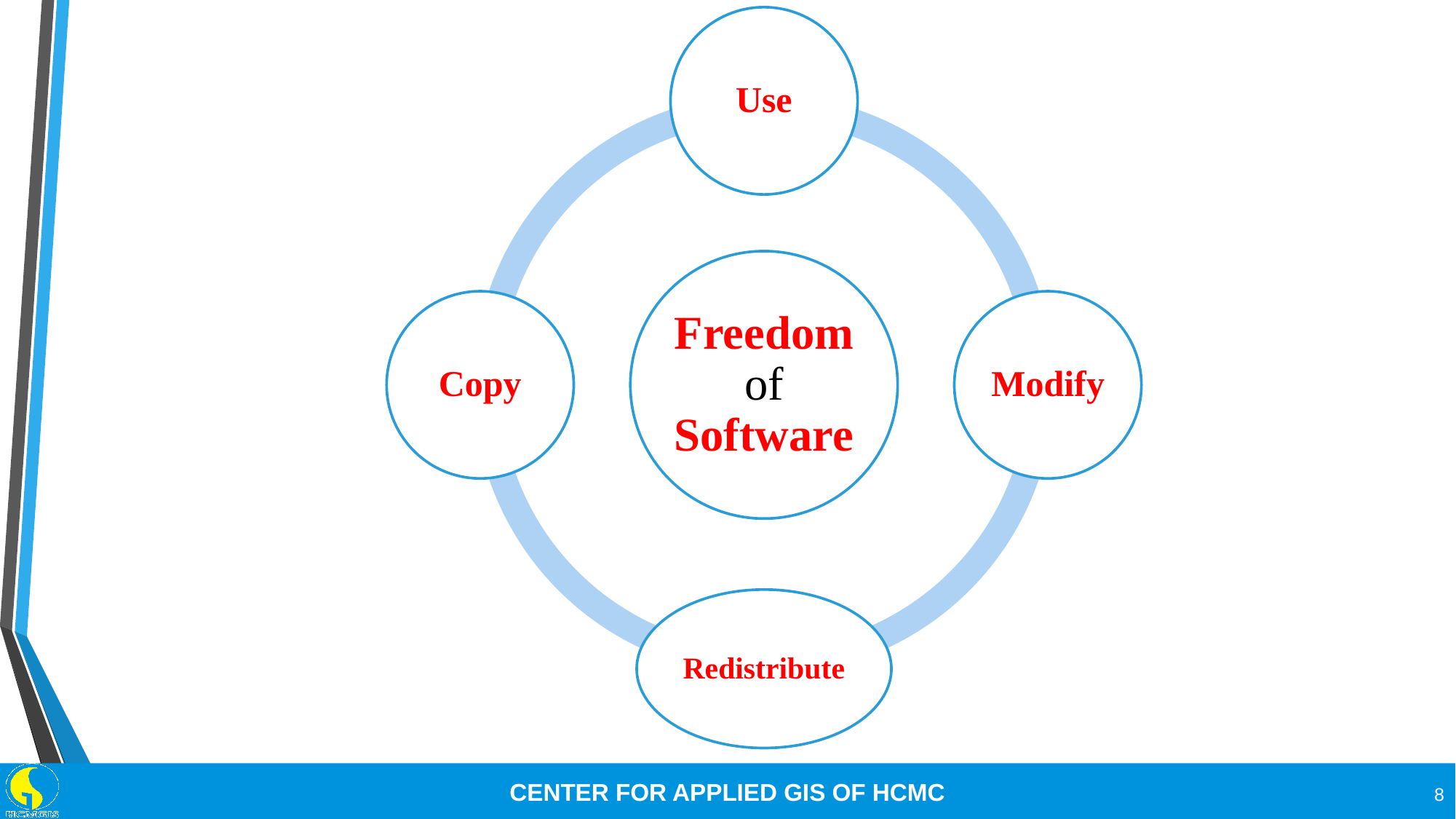

Freedom of Software
Use
Modify
Redistribute
Copy
8